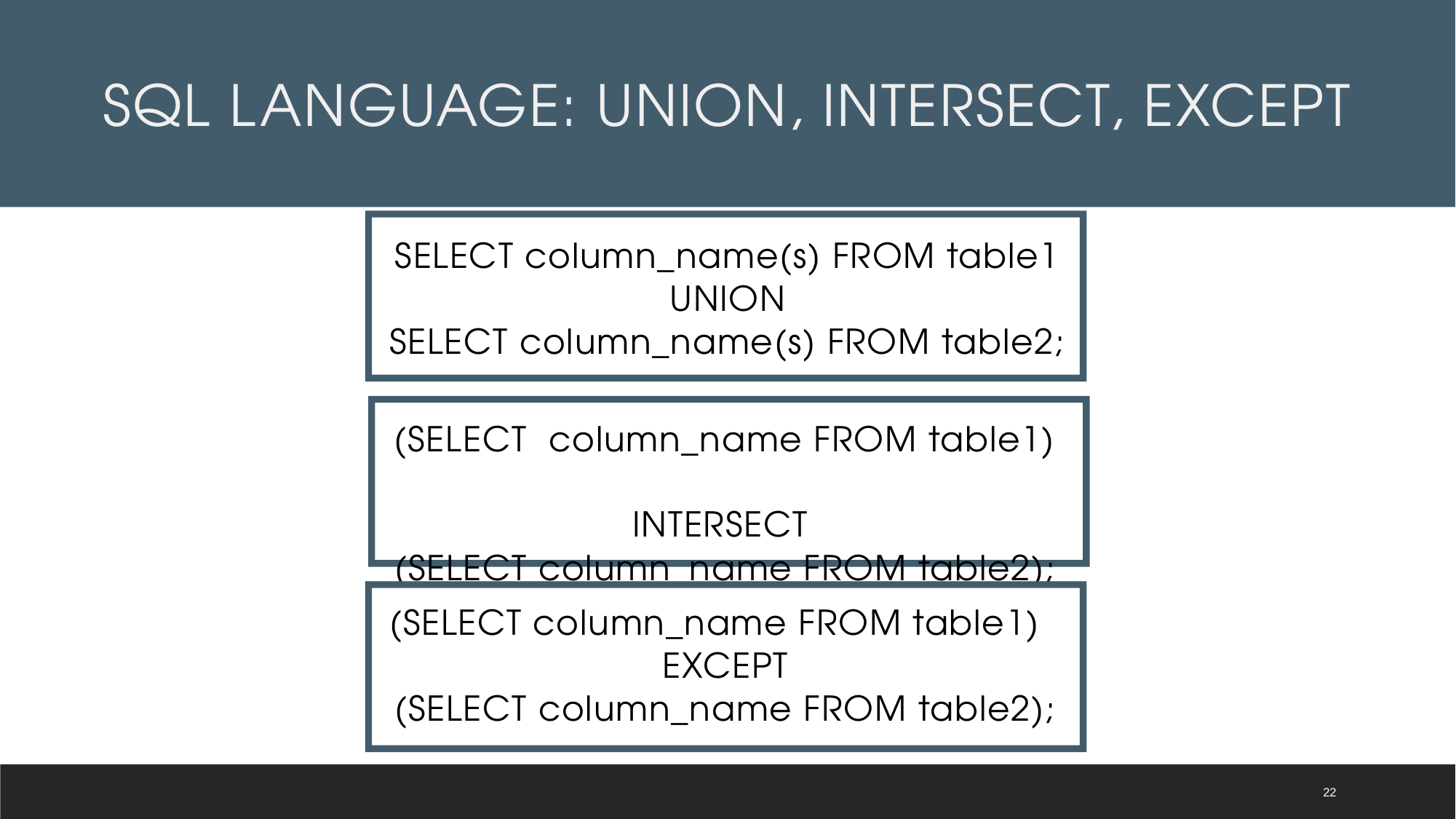

SQL LANGUAGE: UNION, INTERSECT, EXCEPT

SELECT column_name(s) FROM table1
UNION
SELECT column_name(s) FROM table2;

(SELECT  column_name FROM table1)
INTERSECT
(SELECT column_name FROM table2);

(SELECT column_name FROM table1)
 EXCEPT
(SELECT column_name FROM table2);
22